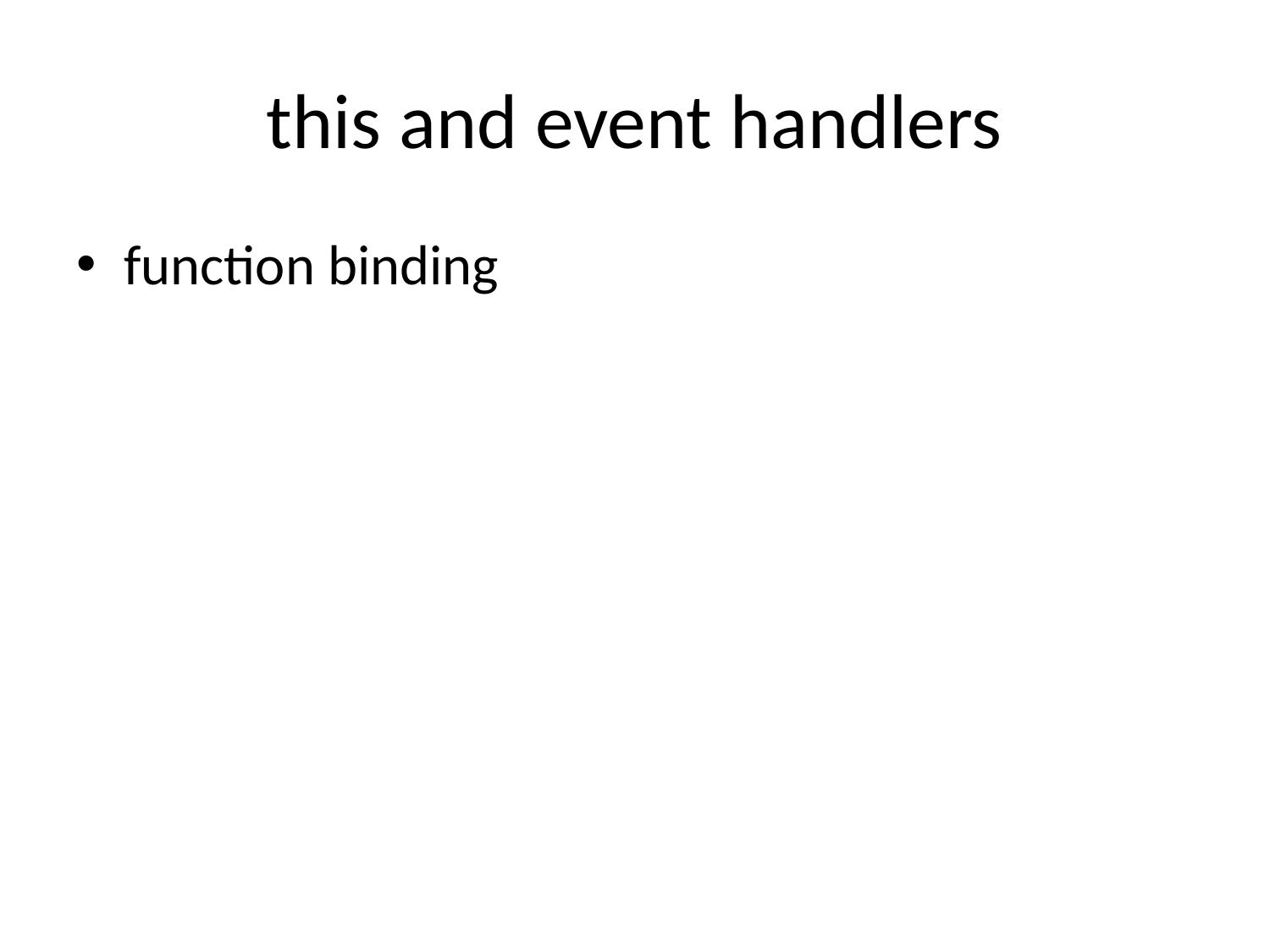

# this and event handlers
function binding